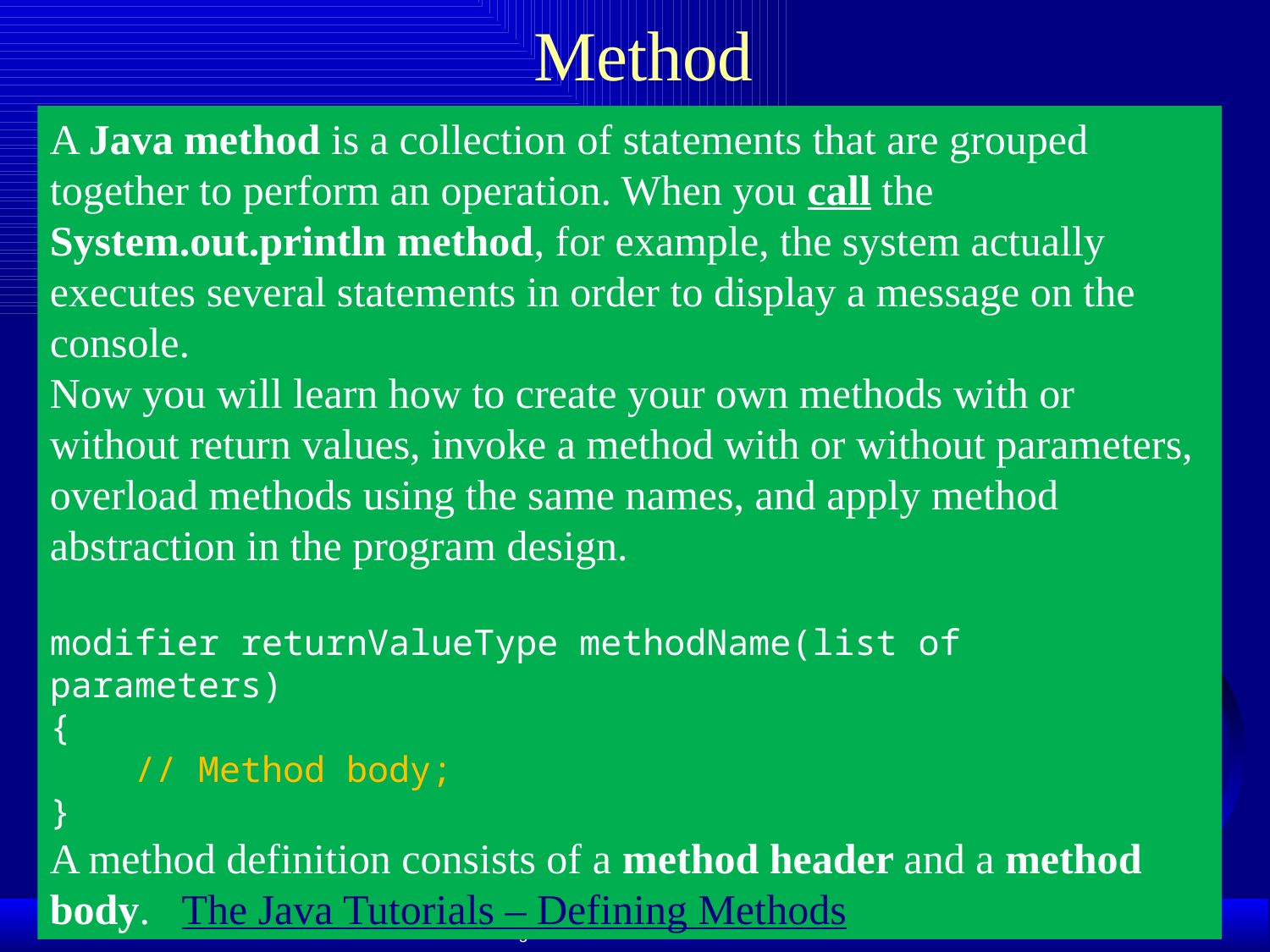

# Method
A Java method is a collection of statements that are grouped together to perform an operation. When you call the System.out.println method, for example, the system actually executes several statements in order to display a message on the console.
Now you will learn how to create your own methods with or without return values, invoke a method with or without parameters, overload methods using the same names, and apply method abstraction in the program design.

modifier returnValueType methodName(list of parameters)
{
    // Method body;
}
A method definition consists of a method header and a method body.   The Java Tutorials – Defining Methods

4